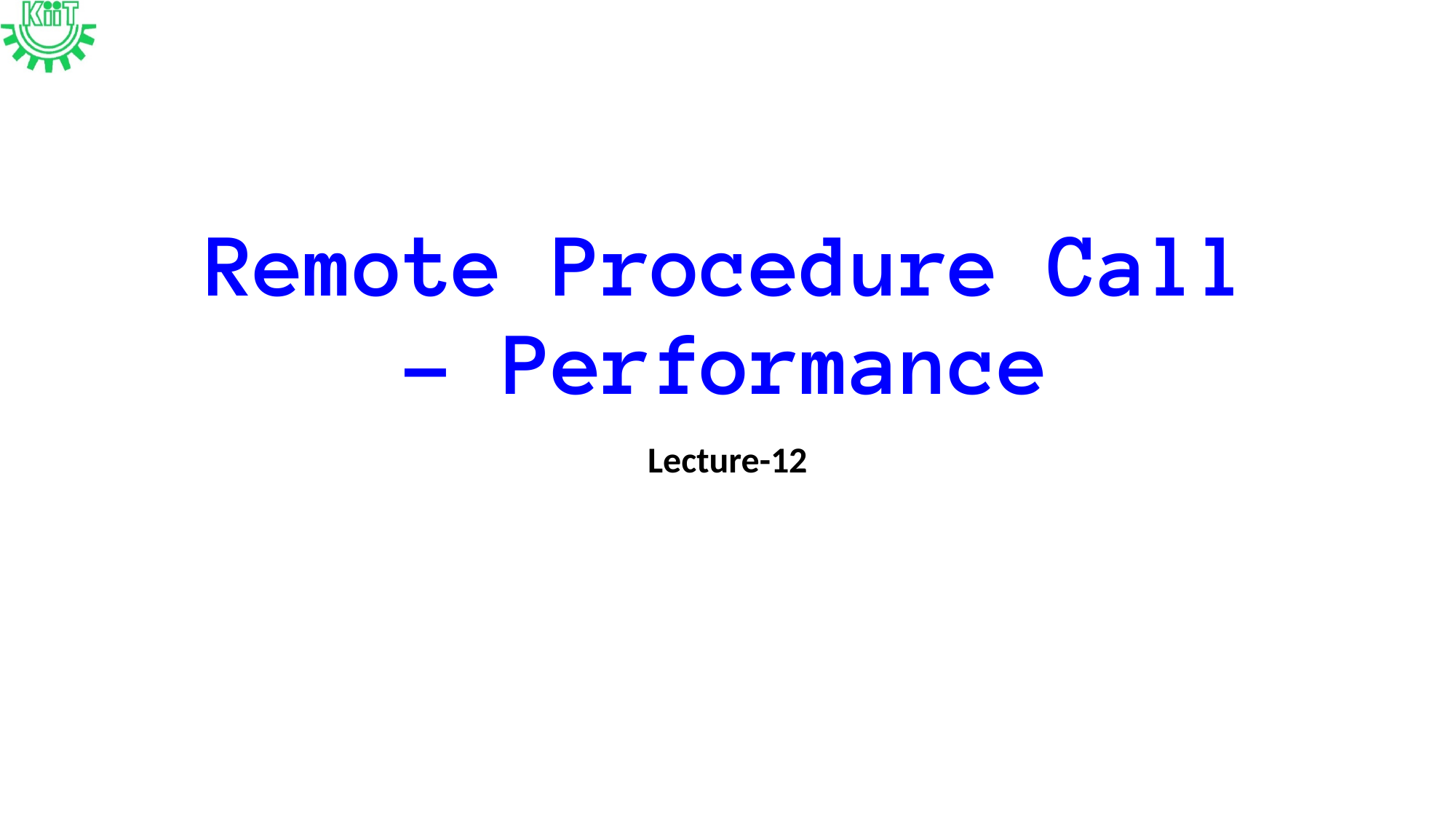

# Remote Procedure Call - Performance
Lecture-12